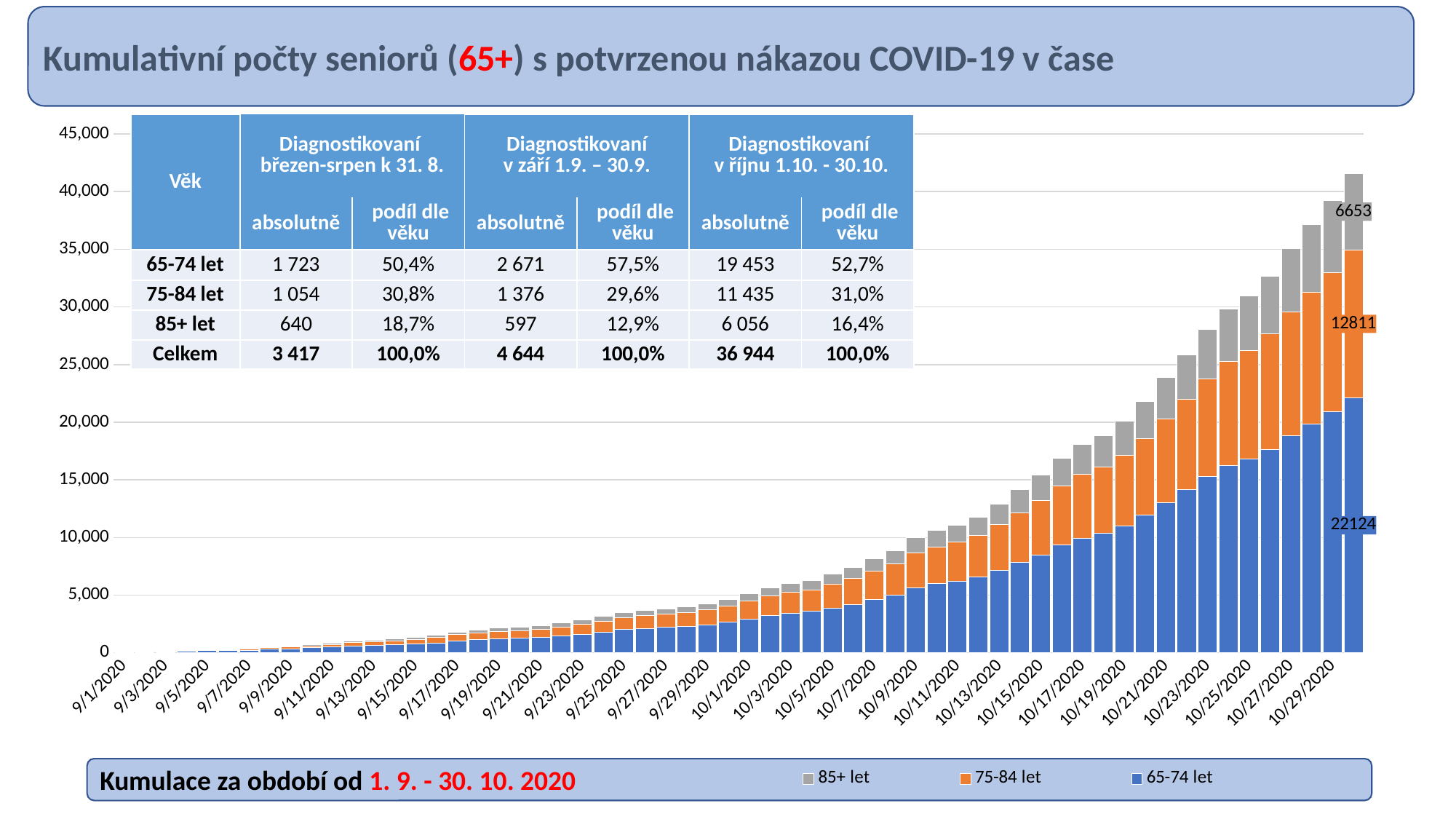

Kumulativní počty seniorů (65+) s potvrzenou nákazou COVID-19 v čase

### Chart

| Category | 65-74 let | 75-84 let | 85+ let |
|---|---|---|---|
| 44075 | 27.0 | 14.0 | 3.0 |
| 44076 | 65.0 | 33.0 | 8.0 |
| 44077 | 103.0 | 50.0 | 14.0 |
| 44078 | 144.0 | 66.0 | 34.0 |
| 44079 | 183.0 | 74.0 | 45.0 |
| 44080 | 204.0 | 82.0 | 50.0 |
| 44081 | 243.0 | 98.0 | 54.0 |
| 44082 | 314.0 | 123.0 | 63.0 |
| 44083 | 372.0 | 155.0 | 91.0 |
| 44084 | 440.0 | 186.0 | 105.0 |
| 44085 | 518.0 | 224.0 | 121.0 |
| 44086 | 600.0 | 280.0 | 166.0 |
| 44087 | 641.0 | 310.0 | 171.0 |
| 44088 | 691.0 | 338.0 | 179.0 |
| 44089 | 761.0 | 396.0 | 201.0 |
| 44090 | 863.0 | 459.0 | 227.0 |
| 44091 | 1036.0 | 539.0 | 247.0 |
| 44092 | 1147.0 | 592.0 | 265.0 |
| 44093 | 1235.0 | 633.0 | 286.0 |
| 44094 | 1288.0 | 659.0 | 304.0 |
| 44095 | 1376.0 | 697.0 | 313.0 |
| 44096 | 1488.0 | 777.0 | 359.0 |
| 44097 | 1618.0 | 852.0 | 388.0 |
| 44098 | 1811.0 | 955.0 | 424.0 |
| 44099 | 2028.0 | 1042.0 | 446.0 |
| 44100 | 2140.0 | 1100.0 | 466.0 |
| 44101 | 2208.0 | 1140.0 | 483.0 |
| 44102 | 2303.0 | 1200.0 | 500.0 |
| 44103 | 2456.0 | 1264.0 | 539.0 |
| 44104 | 2671.0 | 1376.0 | 597.0 |
| 44105 | 2954.0 | 1526.0 | 658.0 |
| 44106 | 3251.0 | 1671.0 | 721.0 |
| 44107 | 3457.0 | 1787.0 | 782.0 |
| 44108 | 3592.0 | 1875.0 | 820.0 |
| 44109 | 3898.0 | 2036.0 | 904.0 |
| 44110 | 4219.0 | 2225.0 | 983.0 |
| 44111 | 4616.0 | 2458.0 | 1081.0 |
| 44112 | 5028.0 | 2673.0 | 1194.0 |
| 44113 | 5663.0 | 3022.0 | 1325.0 |
| 44114 | 5994.0 | 3199.0 | 1408.0 |
| 44115 | 6239.0 | 3360.0 | 1476.0 |
| 44116 | 6600.0 | 3570.0 | 1607.0 |
| 44117 | 7179.0 | 3931.0 | 1821.0 |
| 44118 | 7840.0 | 4309.0 | 2040.0 |
| 44119 | 8516.0 | 4707.0 | 2226.0 |
| 44120 | 9350.0 | 5150.0 | 2403.0 |
| 44121 | 9947.0 | 5523.0 | 2635.0 |
| 44122 | 10382.0 | 5744.0 | 2744.0 |
| 44123 | 11006.0 | 6125.0 | 2973.0 |
| 44124 | 11938.0 | 6633.0 | 3227.0 |
| 44125 | 13043.0 | 7242.0 | 3589.0 |
| 44126 | 14138.0 | 7840.0 | 3888.0 |
| 44127 | 15298.0 | 8492.0 | 4272.0 |
| 44128 | 16221.0 | 9070.0 | 4539.0 |
| 44129 | 16813.0 | 9444.0 | 4720.0 |
| 44130 | 17654.0 | 10000.0 | 5027.0 |
| 44131 | 18827.0 | 10750.0 | 5500.0 |
| 44132 | 19865.0 | 11404.0 | 5869.0 |
| 44133 | 20921.0 | 12094.0 | 6225.0 |
| 44134 | 22124.0 | 12811.0 | 6653.0 |
| Věk | Diagnostikovaní březen-srpen k 31. 8. |  | Diagnostikovaní v září 1.9. – 30.9. |  | Diagnostikovaní v říjnu 1.10. - 30.10. |  |
| --- | --- | --- | --- | --- | --- | --- |
|  | absolutně | podíl dle věku | absolutně | podíl dle věku | absolutně | podíl dle věku |
| 65-74 let | 1 723 | 50,4% | 2 671 | 57,5% | 19 453 | 52,7% |
| 75-84 let | 1 054 | 30,8% | 1 376 | 29,6% | 11 435 | 31,0% |
| 85+ let | 640 | 18,7% | 597 | 12,9% | 6 056 | 16,4% |
| Celkem | 3 417 | 100,0% | 4 644 | 100,0% | 36 944 | 100,0% |
Kumulace za období od 1. 9. - 30. 10. 2020